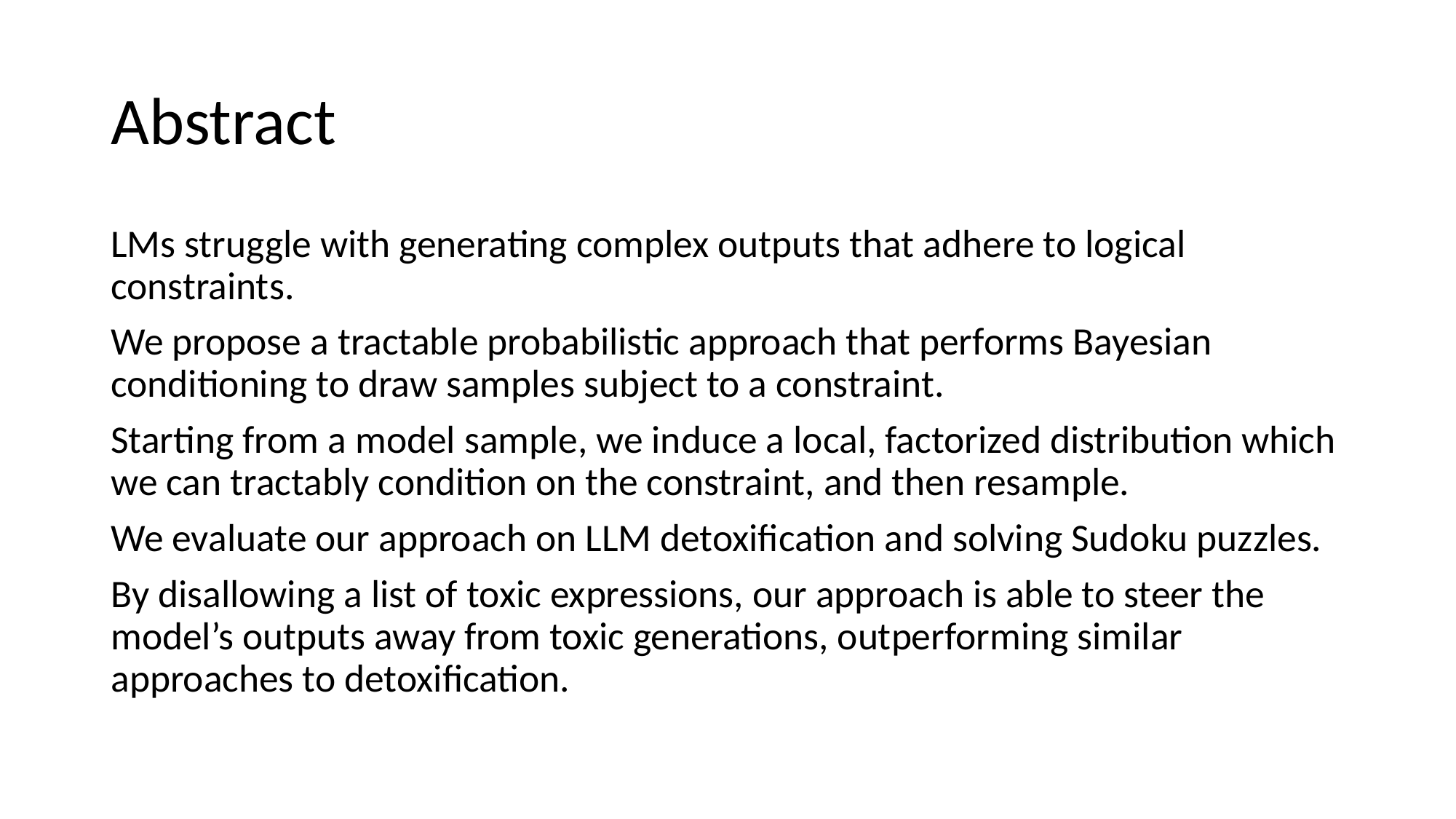

# Abstract
LMs struggle with generating complex outputs that adhere to logical constraints.
We propose a tractable probabilistic approach that performs Bayesian conditioning to draw samples subject to a constraint.
Starting from a model sample, we induce a local, factorized distribution which we can tractably condition on the constraint, and then resample.
We evaluate our approach on LLM detoxification and solving Sudoku puzzles.
By disallowing a list of toxic expressions, our approach is able to steer the model’s outputs away from toxic generations, outperforming similar approaches to detoxification.